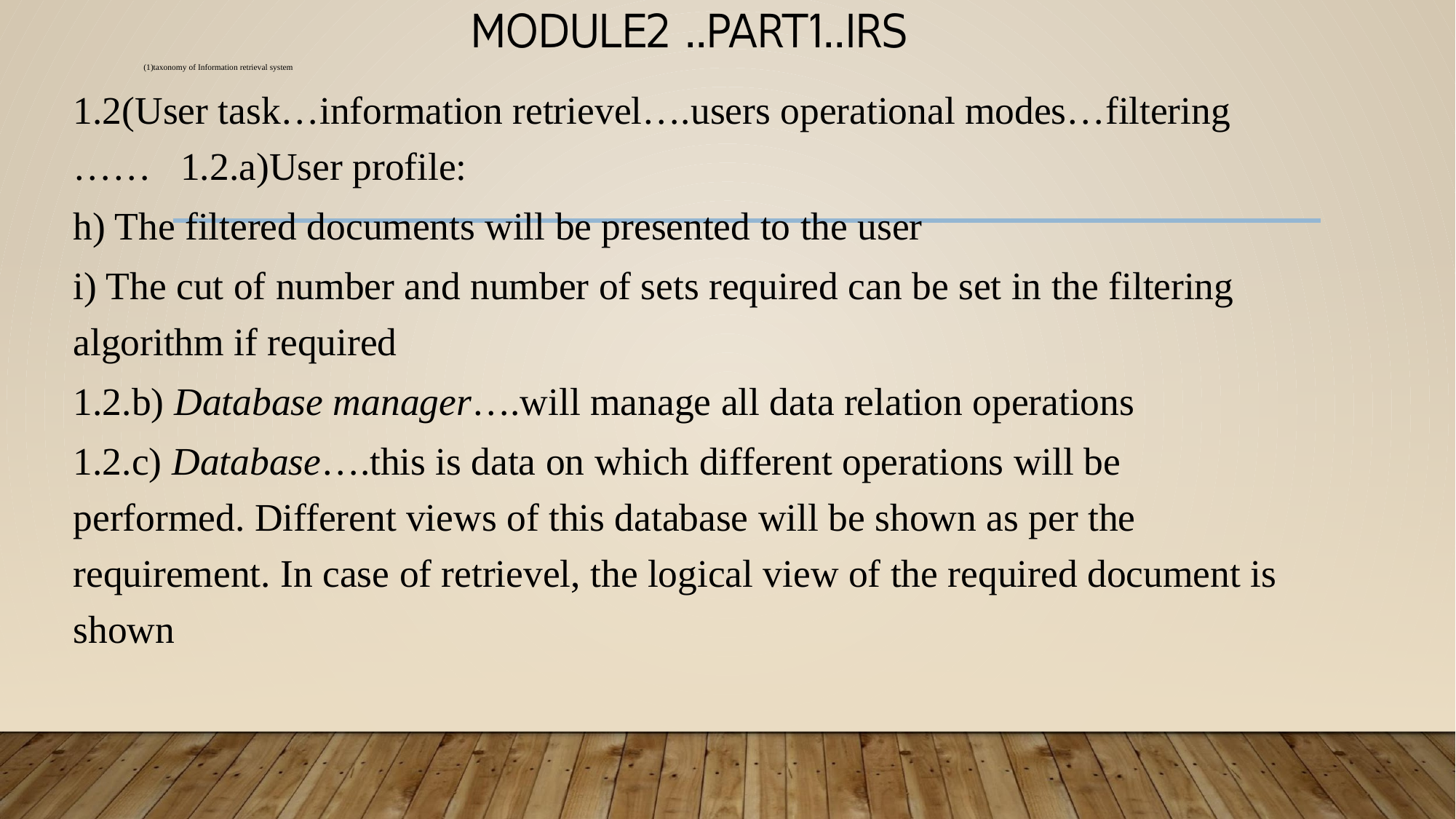

# MODULE2 ..PART1..IRS
                                   (1)taxonomy of Information retrieval system
1.2(User task…information retrievel….users operational modes…filtering ……   1.2.a)User profile:
h) The filtered documents will be presented to the user
i) The cut of number and number of sets required can be set in the filtering algorithm if required
1.2.b) Database manager….will manage all data relation operations
1.2.c) Database….this is data on which different operations will be performed. Different views of this database will be shown as per the requirement. In case of retrievel, the logical view of the required document is shown